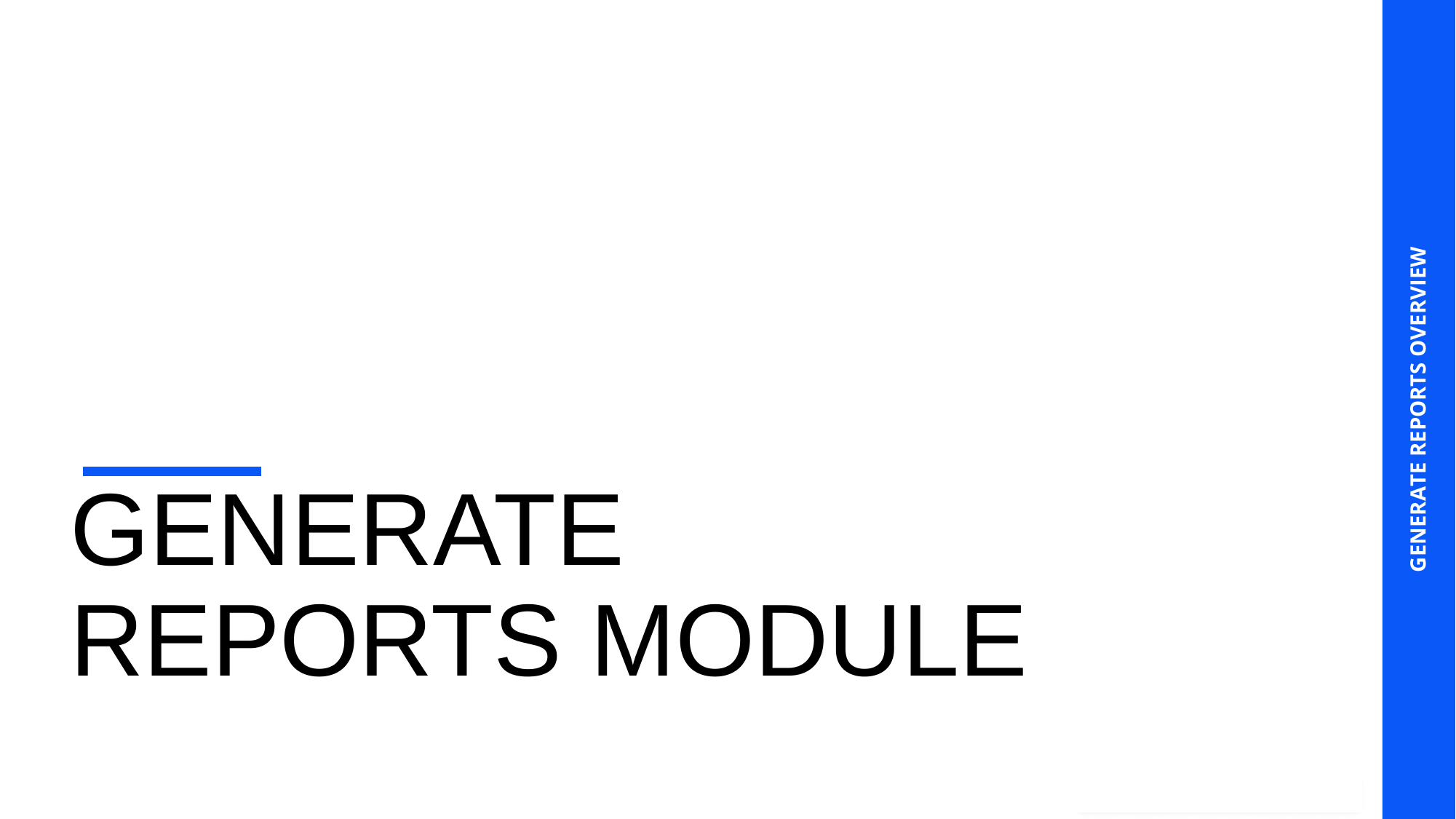

GENERATE REPORTS OVERVIEW
# GENERATE REPORTS MODULE